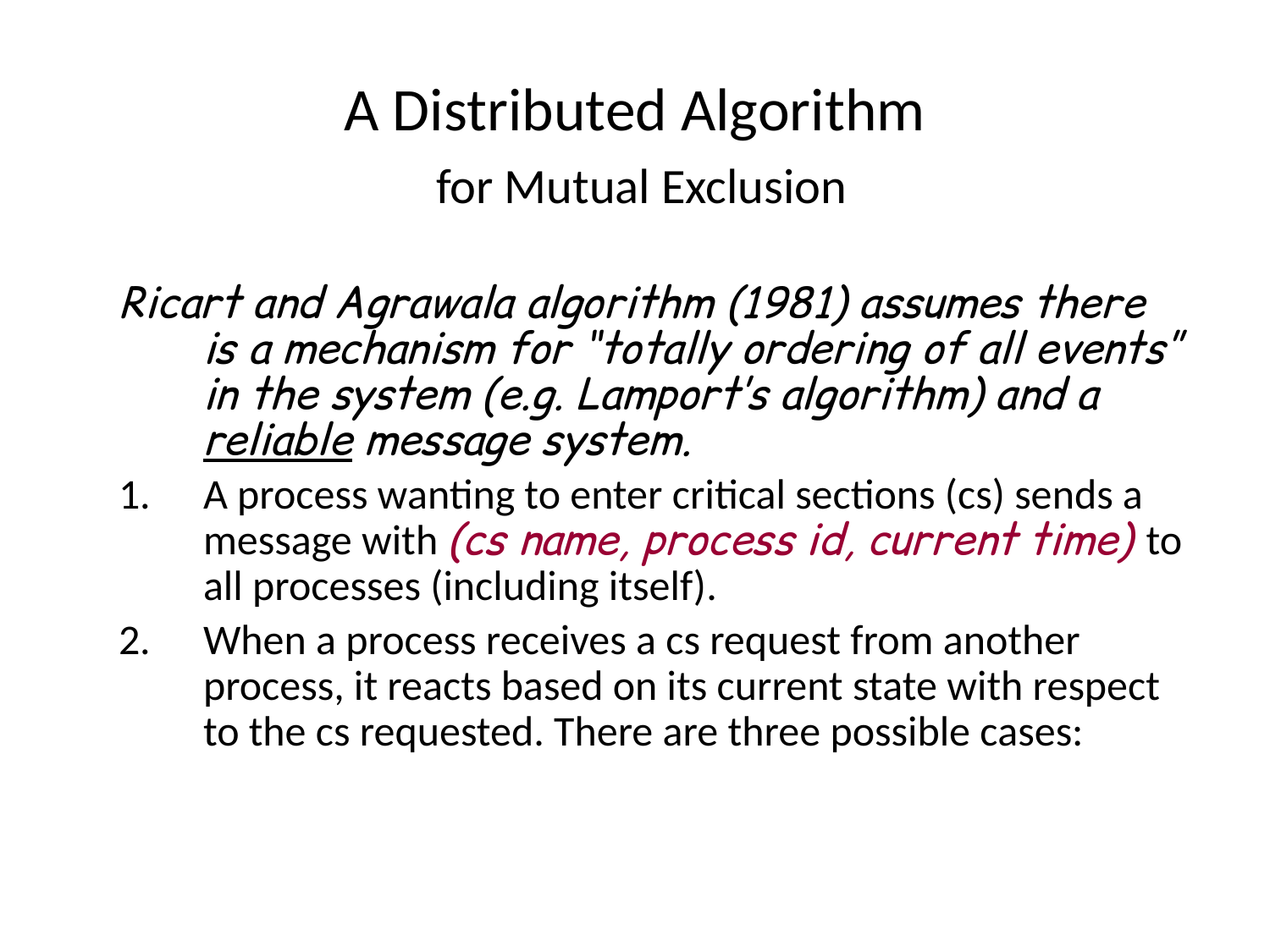

# A Distributed Algorithm for Mutual Exclusion
Ricart and Agrawala algorithm (1981) assumes there is a mechanism for “totally ordering of all events” in the system (e.g. Lamport’s algorithm) and a reliable message system.
A process wanting to enter critical sections (cs) sends a message with (cs name, process id, current time) to all processes (including itself).
When a process receives a cs request from another process, it reacts based on its current state with respect to the cs requested. There are three possible cases: